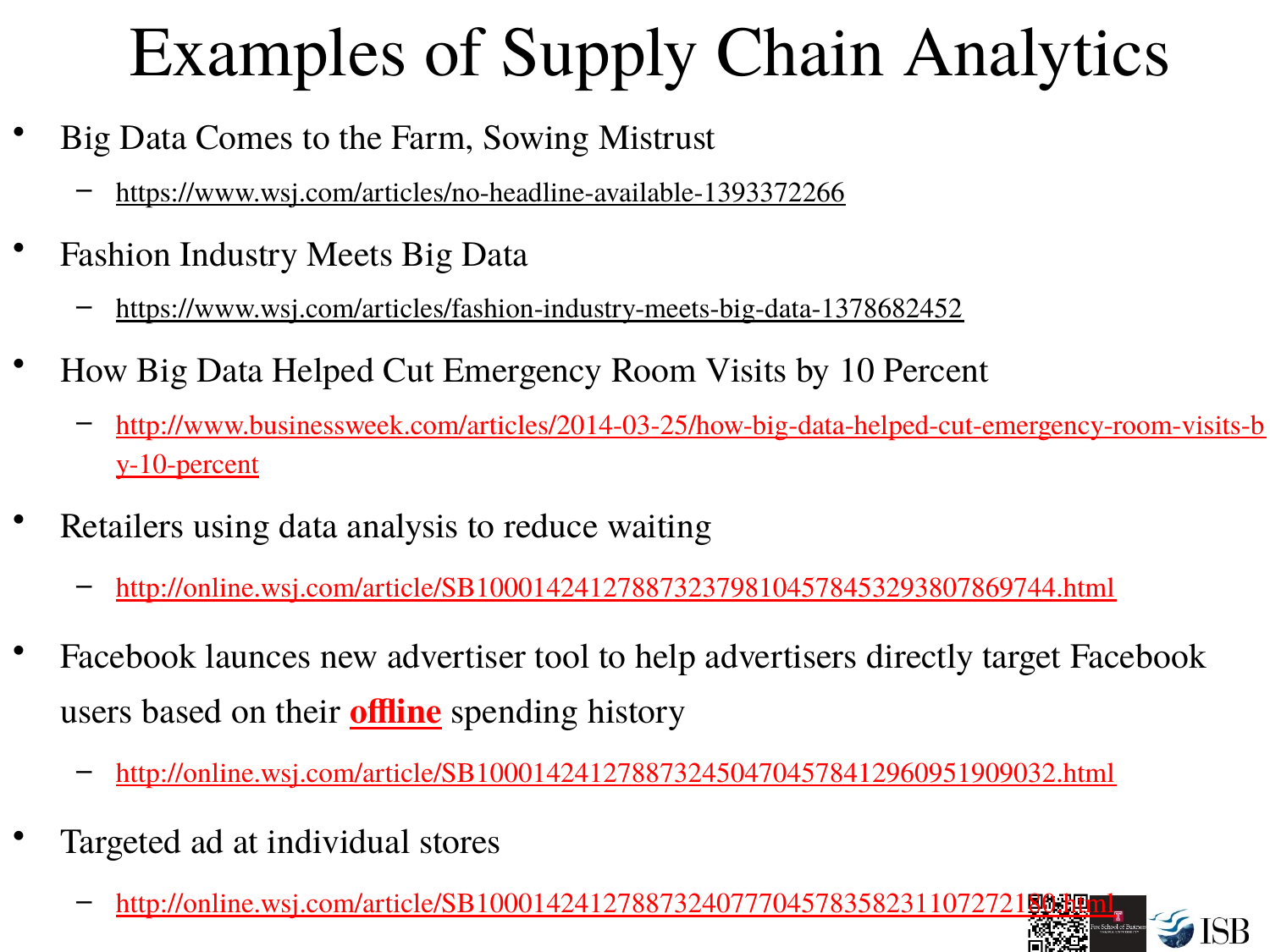

# Examples of Supply Chain Analytics
Big Data Comes to the Farm, Sowing Mistrust
https://www.wsj.com/articles/no-headline-available-1393372266
Fashion Industry Meets Big Data
https://www.wsj.com/articles/fashion-industry-meets-big-data-1378682452
How Big Data Helped Cut Emergency Room Visits by 10 Percent
http://www.businessweek.com/articles/2014-03-25/how-big-data-helped-cut-emergency-room-visits-by-10-percent
Retailers using data analysis to reduce waiting
http://online.wsj.com/article/SB10001424127887323798104578453293807869744.html
Facebook launces new advertiser tool to help advertisers directly target Facebook users based on their offline spending history
http://online.wsj.com/article/SB10001424127887324504704578412960951909032.html
Targeted ad at individual stores
http://online.wsj.com/article/SB10001424127887324077704578358231107272180.html